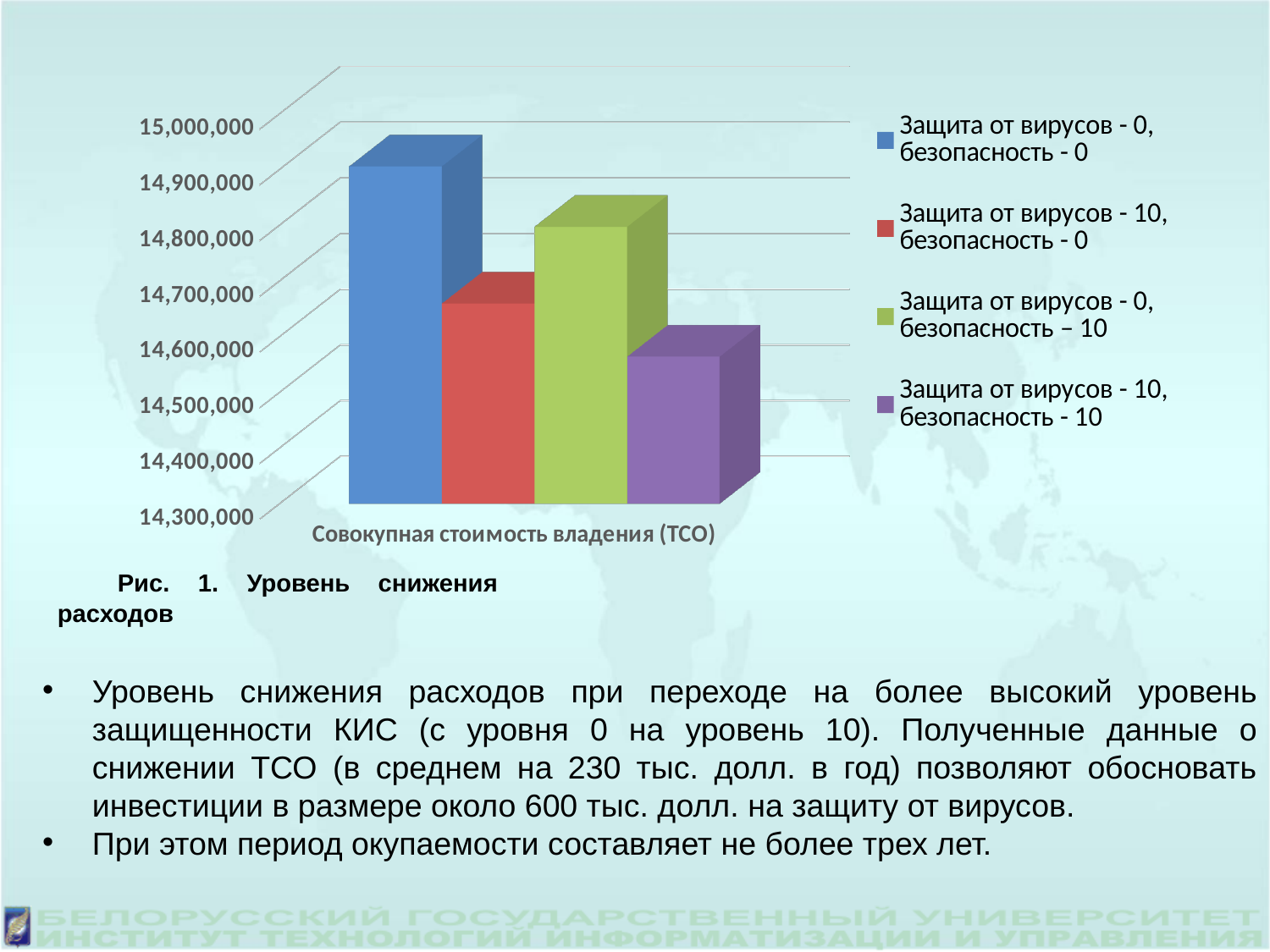

[unsupported chart]

Рис. 1. Уровень снижения расходов

Уровень снижения расходов при переходе на более высокий уровень защищенности КИС (с уровня 0 на уровень 10). Полученные данные о снижении ТСО (в среднем на 230 тыс. долл. в год) позволяют обосновать инвестиции в размере около 600 тыс. долл. на защиту от вирусов.
При этом период окупаемости составляет не более трех лет.